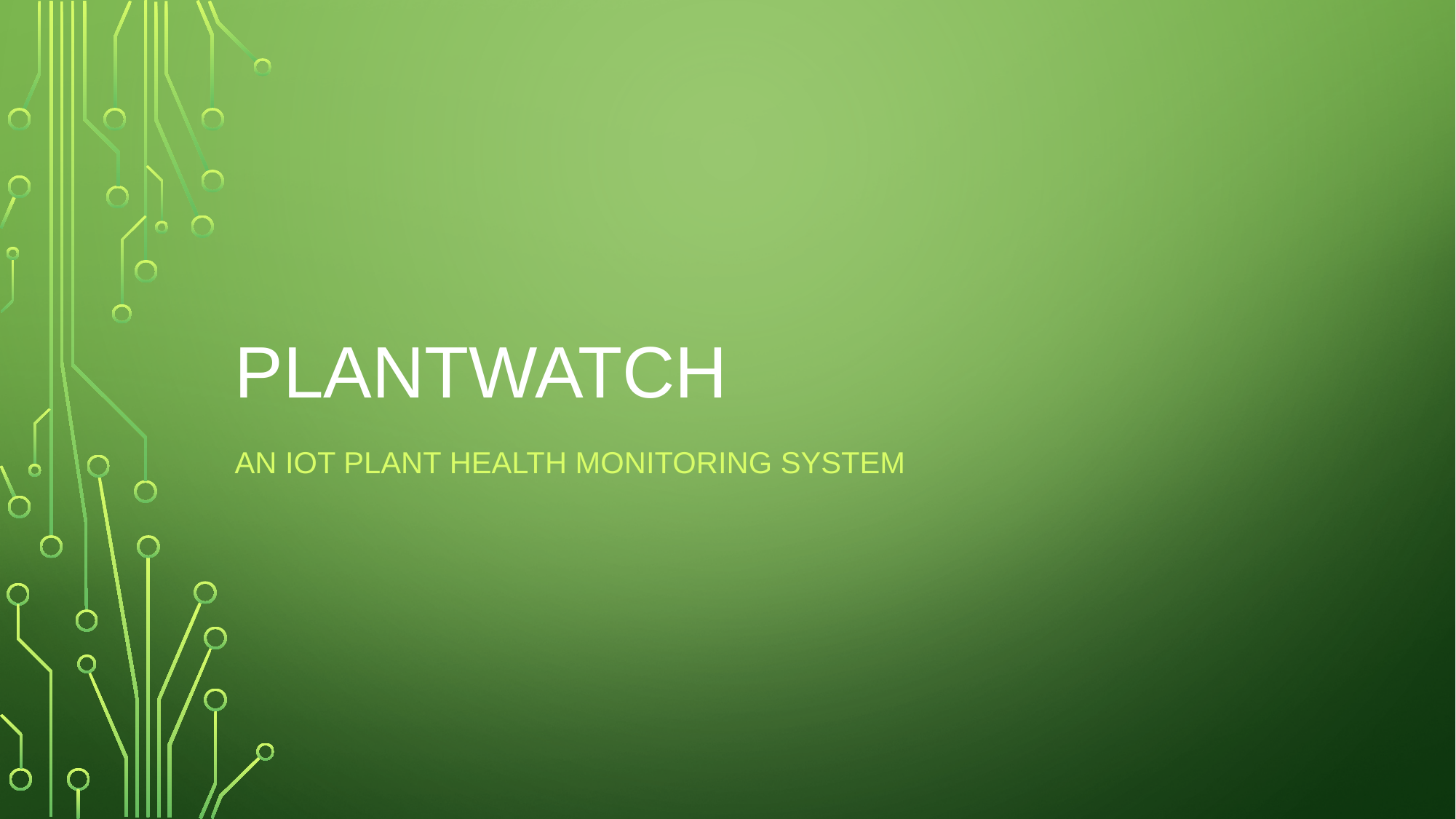

# Plantwatch
An IoT Plant health monitoring system